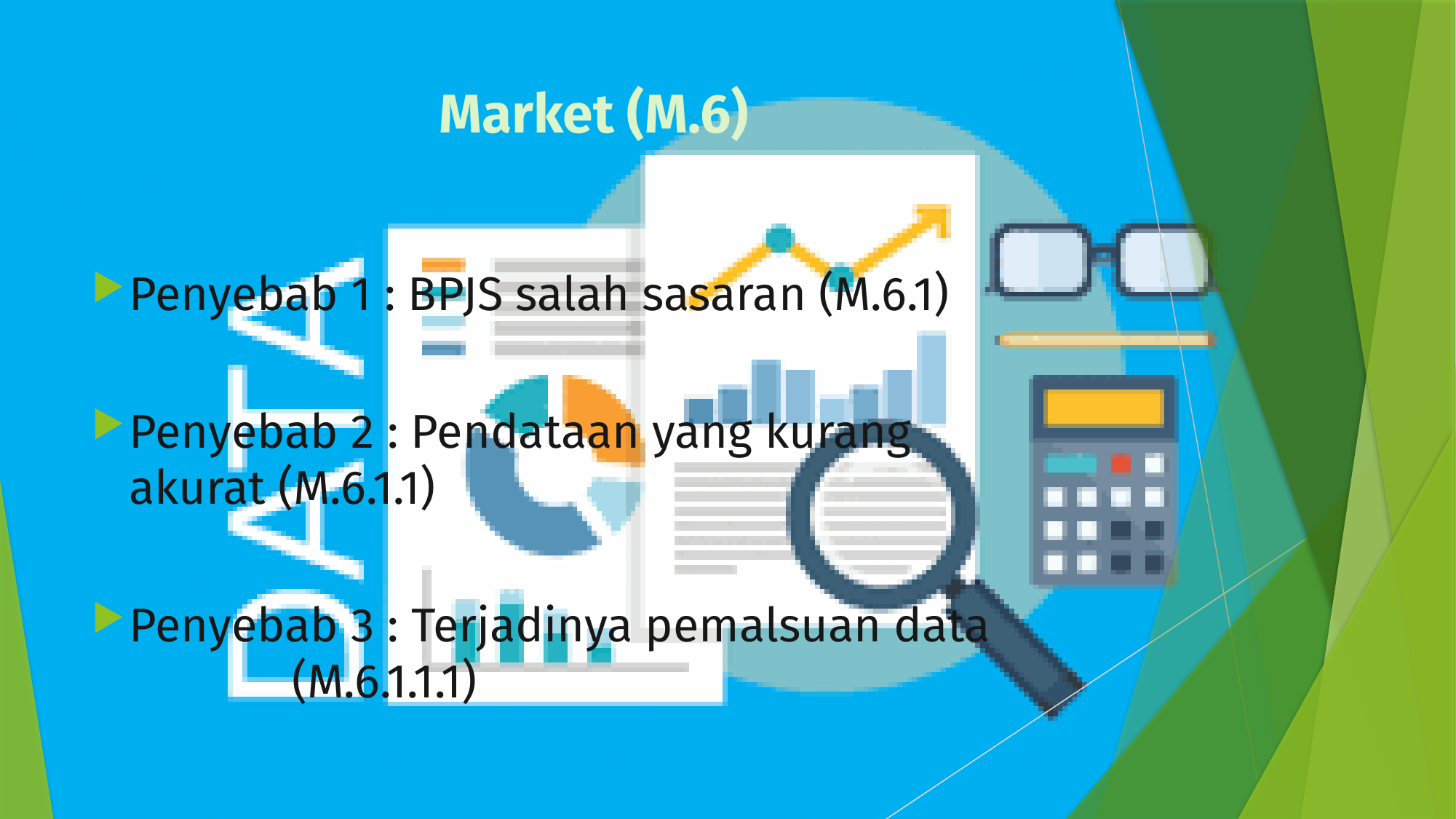

# Market (M.6)
Penyebab 1 : BPJS salah sasaran (M.6.1)

Penyebab 2 : Pendataan yang kurang 						         akurat (M.6.1.1)

Penyebab 3 : Terjadinya pemalsuan data 		                (M.6.1.1.1)